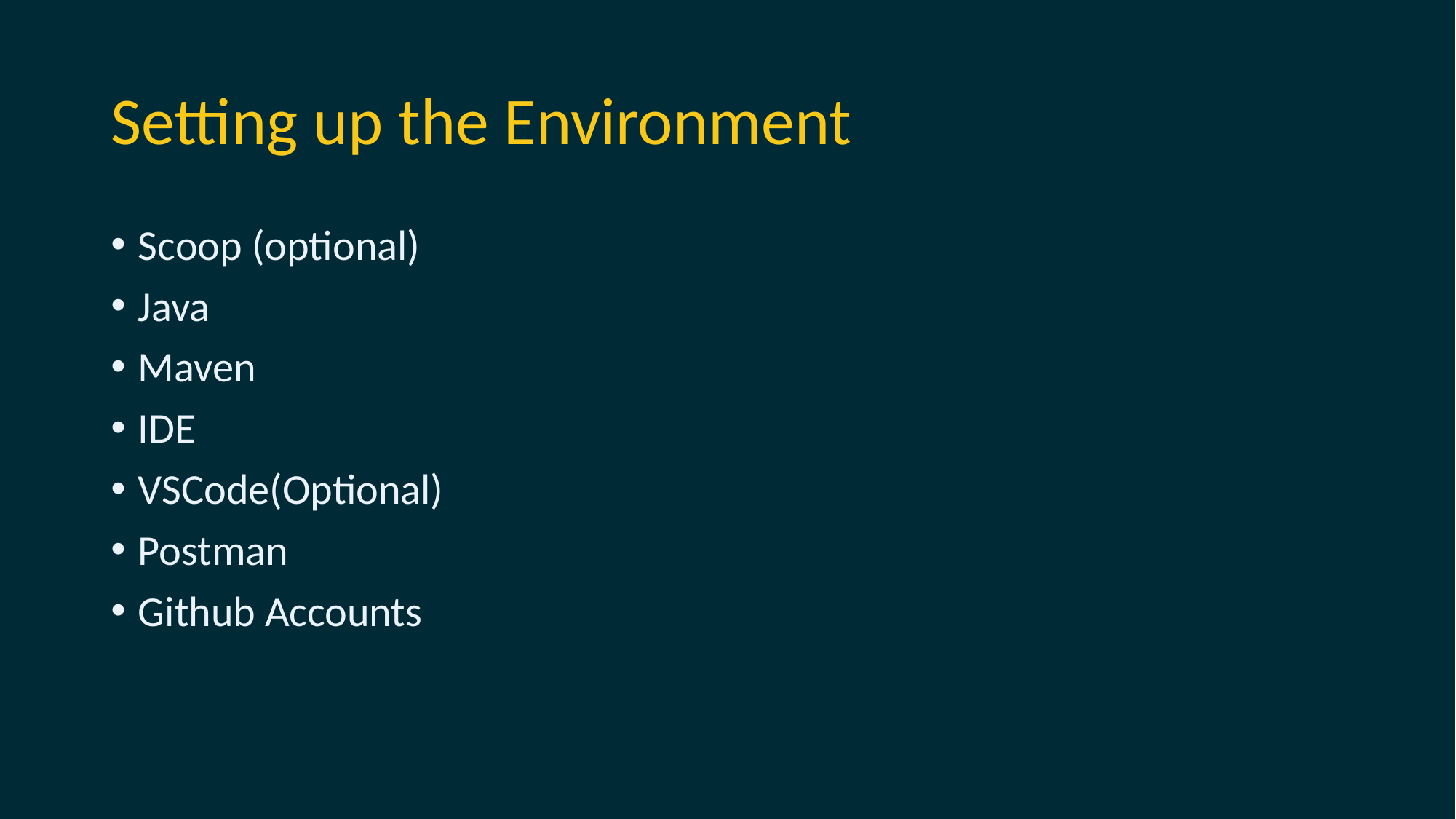

# Setting up the Environment
Scoop (optional)
Java
Maven
IDE
VSCode(Optional)
Postman
Github Accounts